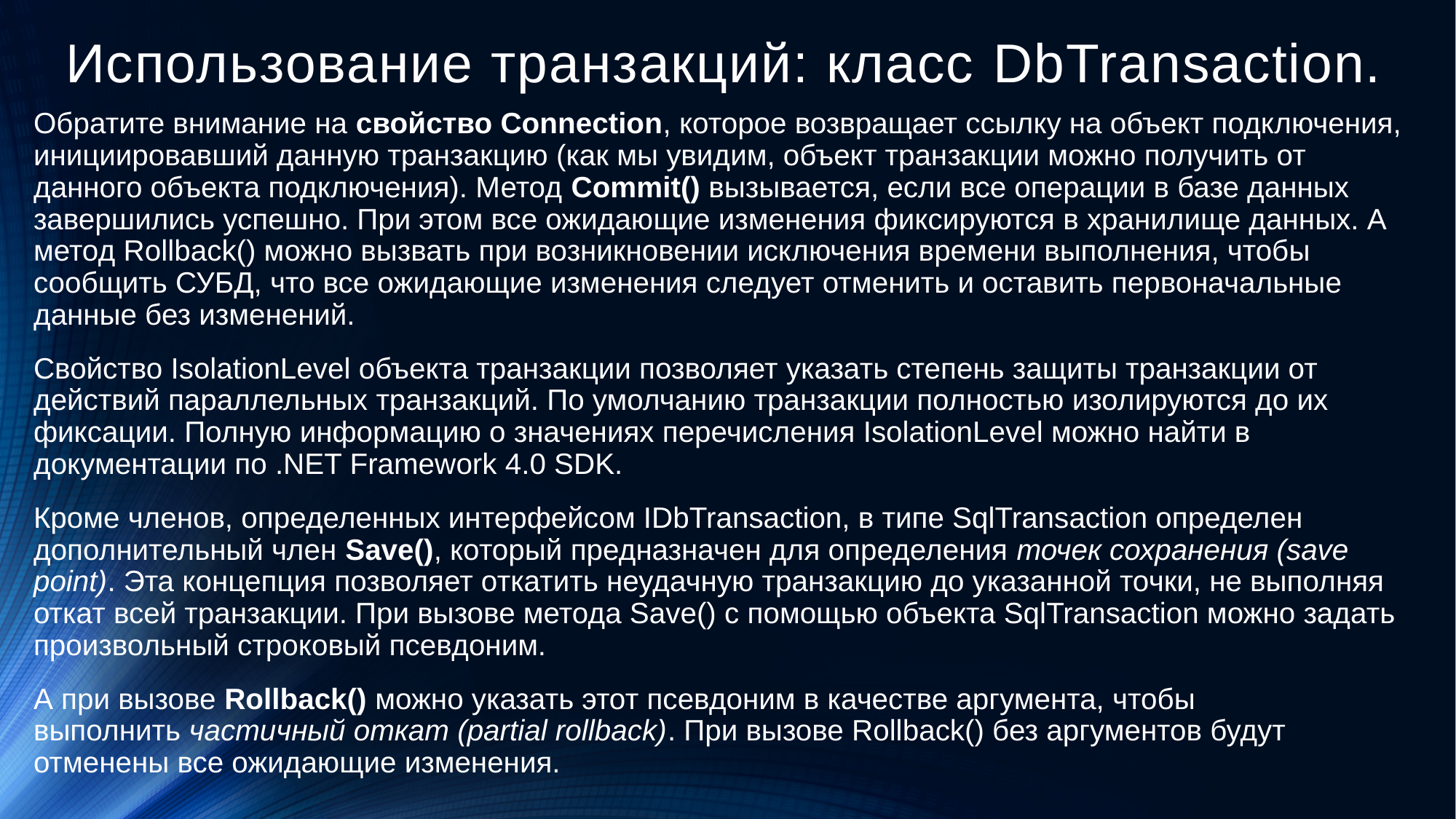

# Использование транзакций: класс DbTransaction.
Обратите внимание на свойство Connection, которое возвращает ссылку на объект подключения, инициировавший данную транзакцию (как мы увидим, объект транзакции можно получить от данного объекта подключения). Метод Commit() вызывается, если все операции в базе данных завершились успешно. При этом все ожидающие изменения фиксируются в хранилище данных. А метод Rollback() можно вызвать при возникновении исключения времени выполнения, чтобы сообщить СУБД, что все ожидающие изменения следует отменить и оставить первоначальные данные без изменений.
Свойство IsolationLevel объекта транзакции позволяет указать степень защиты транзакции от действий параллельных транзакций. По умолчанию транзакции полностью изолируются до их фиксации. Полную информацию о значениях перечисления IsolationLevel можно найти в документации по .NET Framework 4.0 SDK.
Кроме членов, определенных интерфейсом IDbTransaction, в типе SqlTransaction определен дополнительный член Save(), который предназначен для определения точек сохранения (save point). Эта концепция позволяет откатить неудачную транзакцию до указанной точки, не выполняя откат всей транзакции. При вызове метода Save() с помощью объекта SqlTransaction можно задать произвольный строковый псевдоним.
А при вызове Rollback() можно указать этот псевдоним в качестве аргумента, чтобы выполнить частичный откат (partial rollback). При вызове Rollback() без аргументов будут отменены все ожидающие изменения.